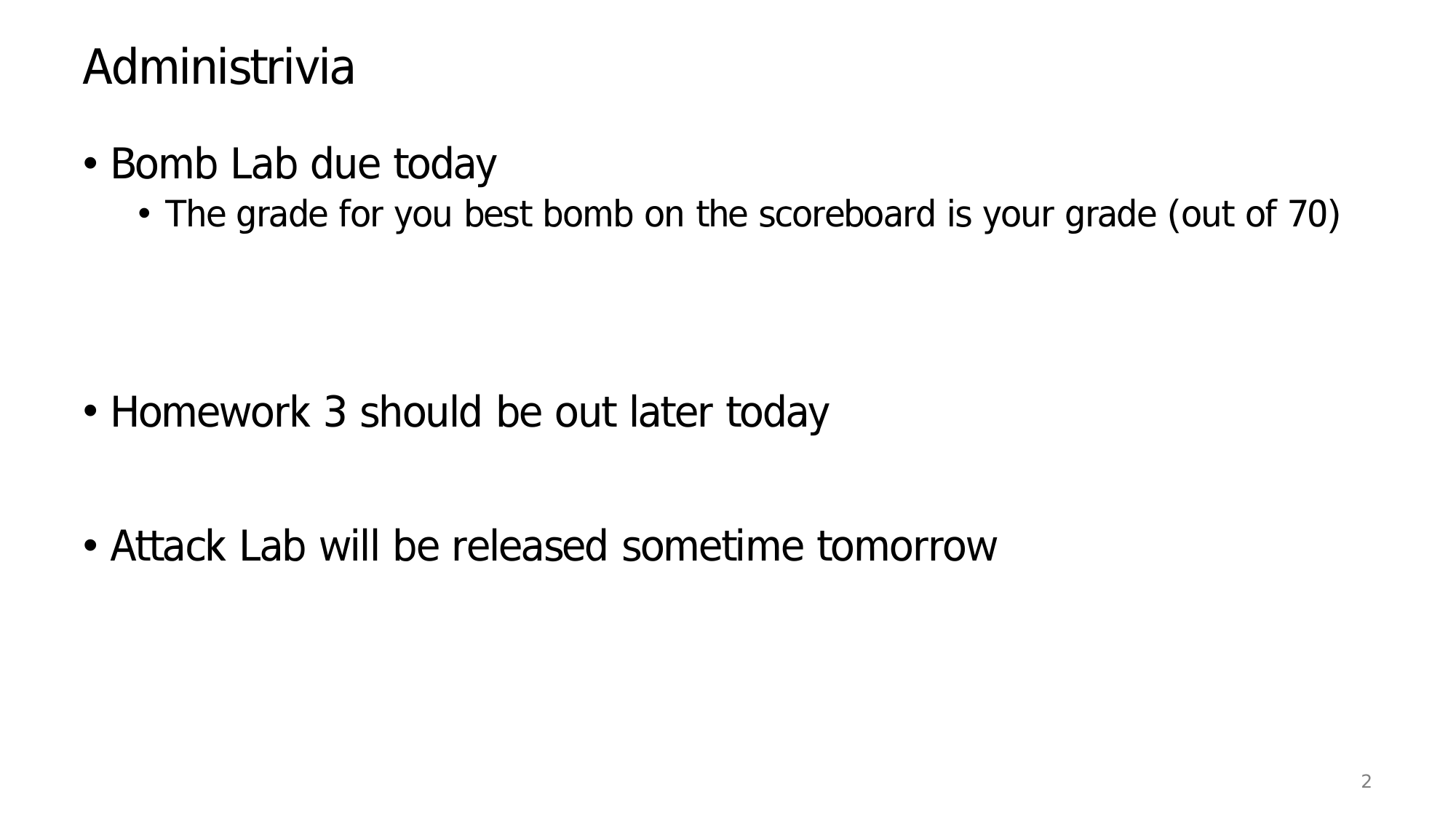

# Administrivia
Bomb Lab due today
The grade for you best bomb on the scoreboard is your grade (out of 70)

Homework 3 should be out later today

Attack Lab will be released sometime tomorrow
2